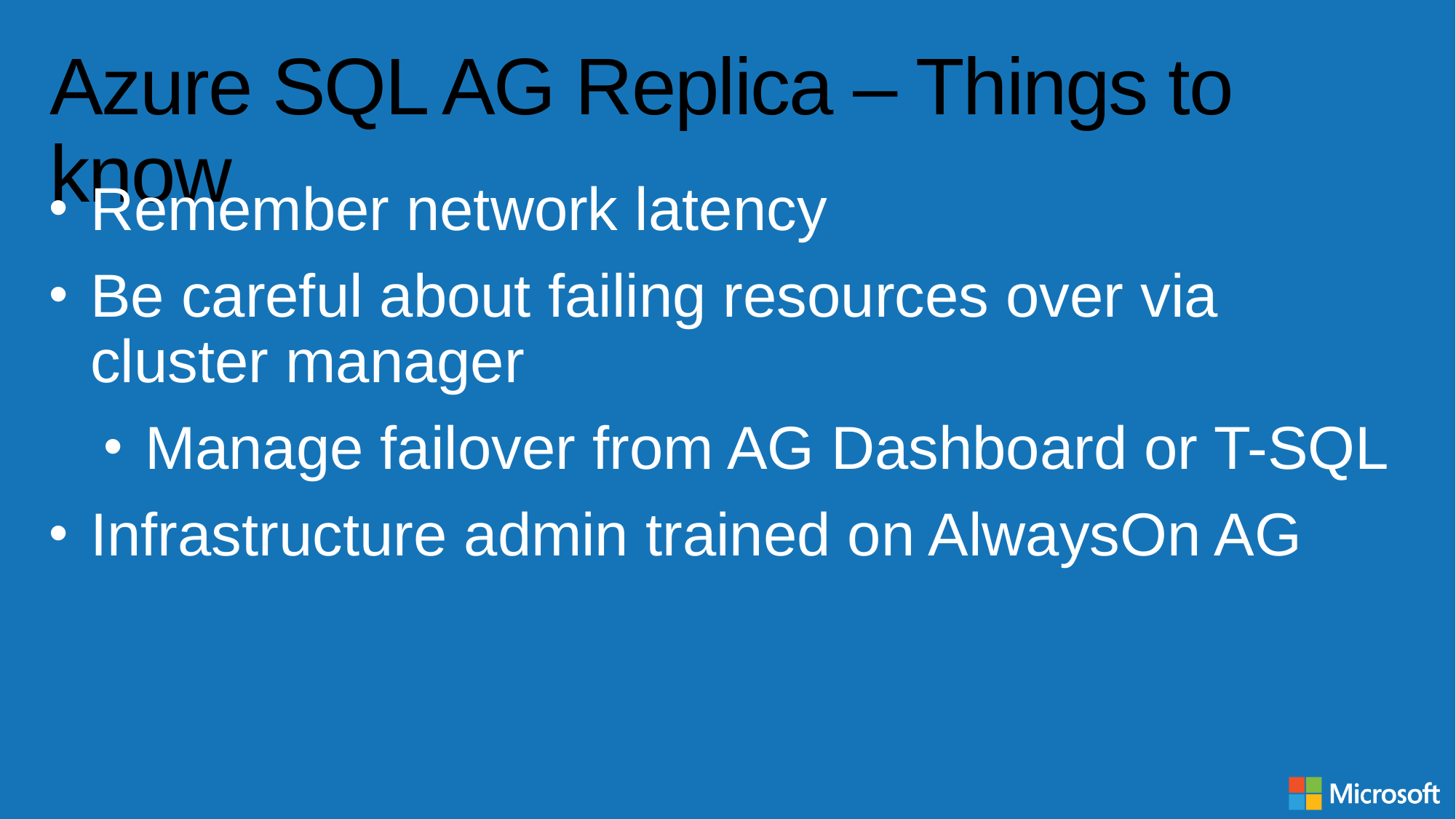

# Azure SQL AG Replica – Things to know
Remember network latency
Be careful about failing resources over via cluster manager
Manage failover from AG Dashboard or T-SQL
Infrastructure admin trained on AlwaysOn AG